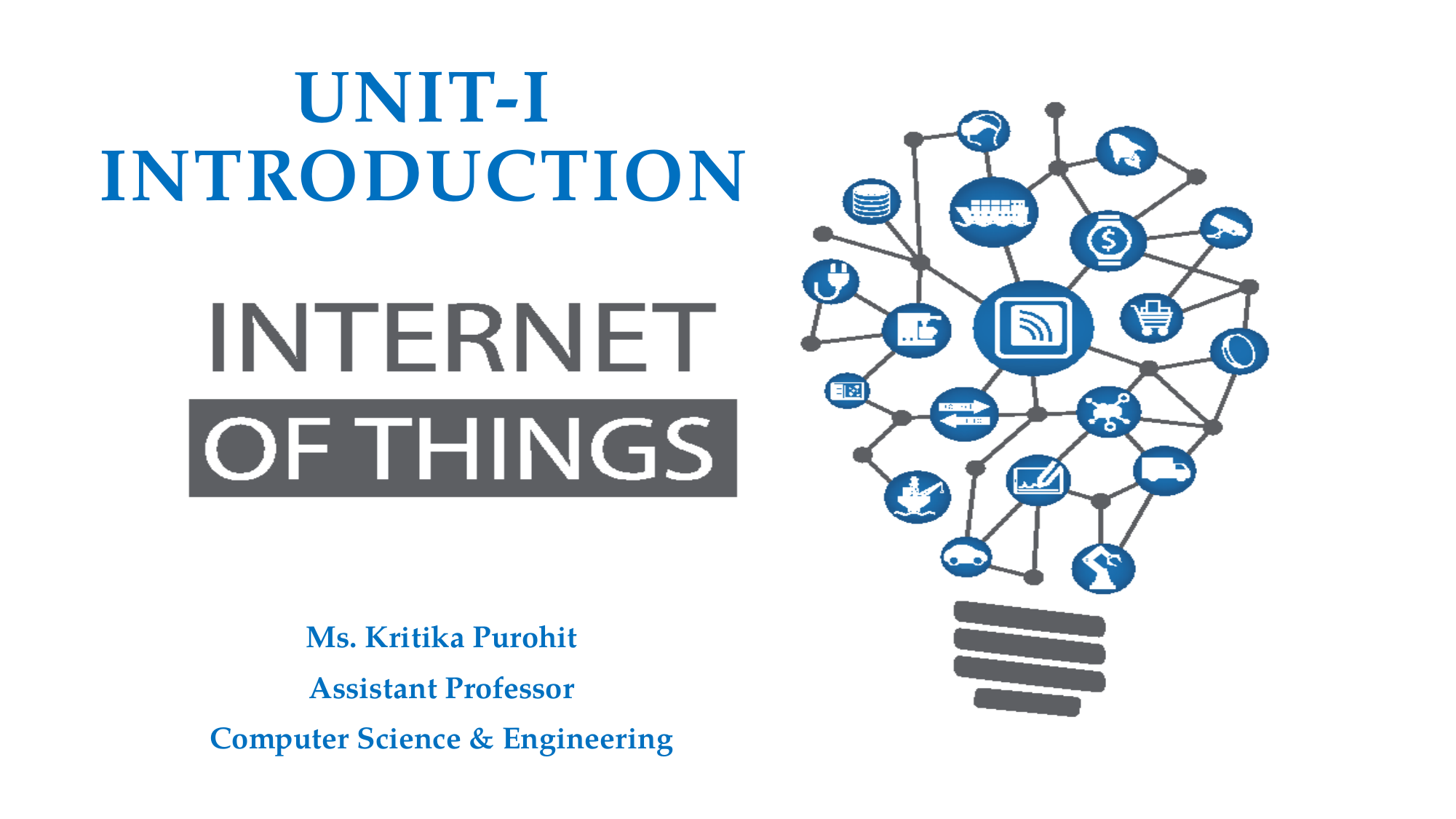

Unit-I
Introduction
Ms. Kritika Purohit
Assistant Professor
Computer Science & Engineering